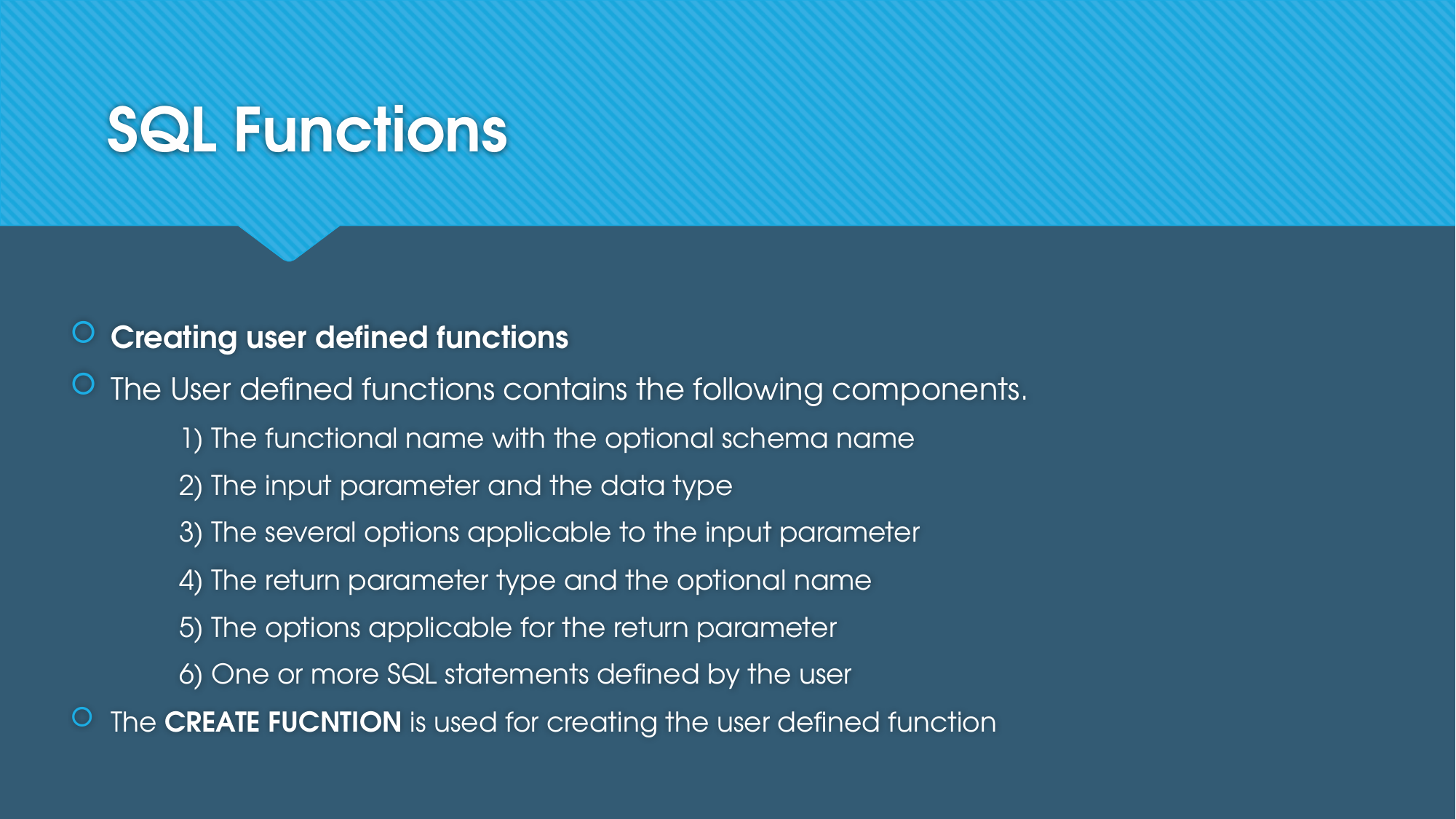

# SQL Functions
Creating user defined functions
The User defined functions contains the following components.
	1) The functional name with the optional schema name
	2) The input parameter and the data type
	3) The several options applicable to the input parameter
	4) The return parameter type and the optional name
	5) The options applicable for the return parameter
	6) One or more SQL statements defined by the user
The CREATE FUCNTION is used for creating the user defined function